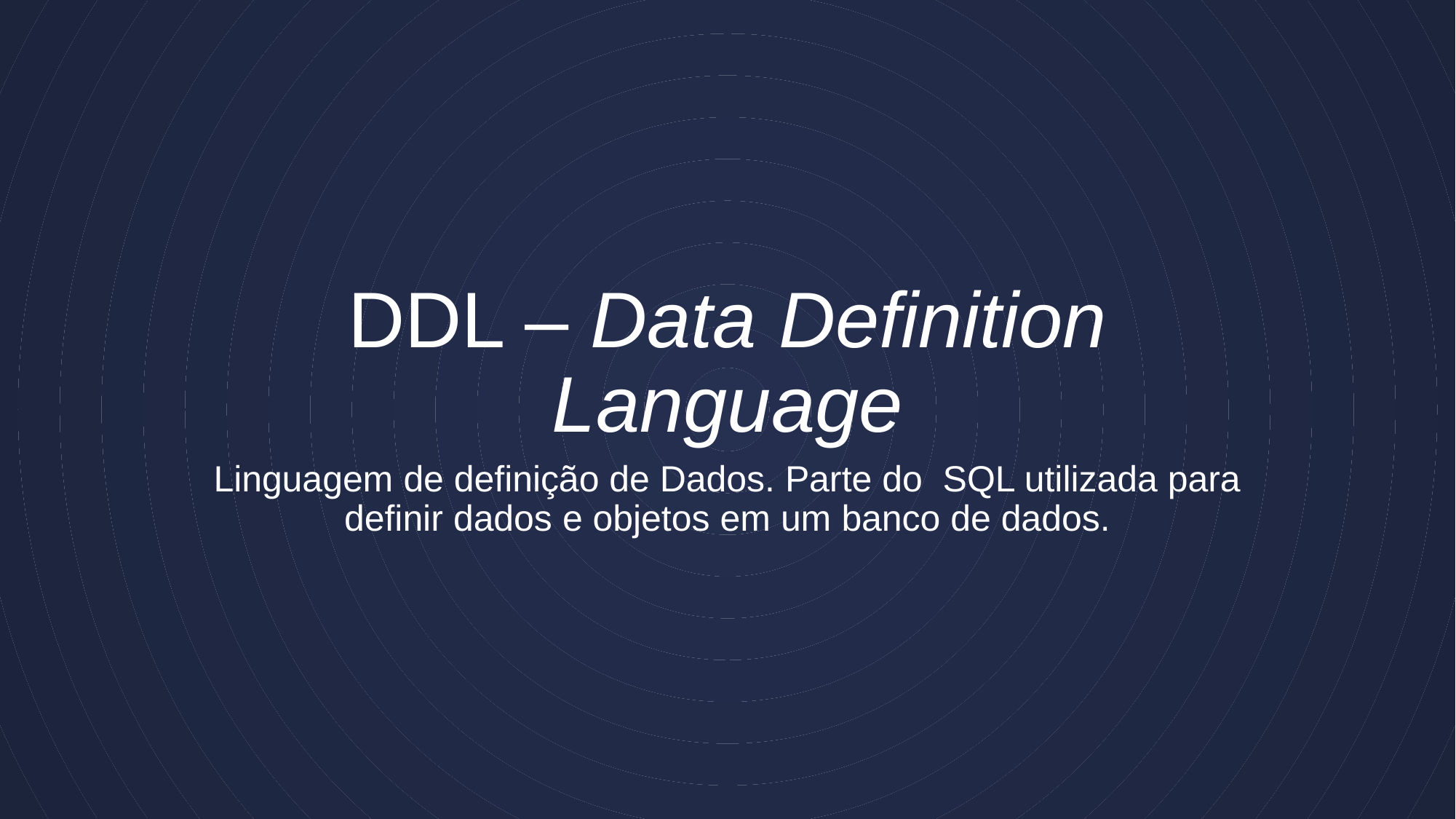

# DDL – Data Definition Language
Linguagem de definição de Dados. Parte do  SQL utilizada para definir dados e objetos em um banco de dados.